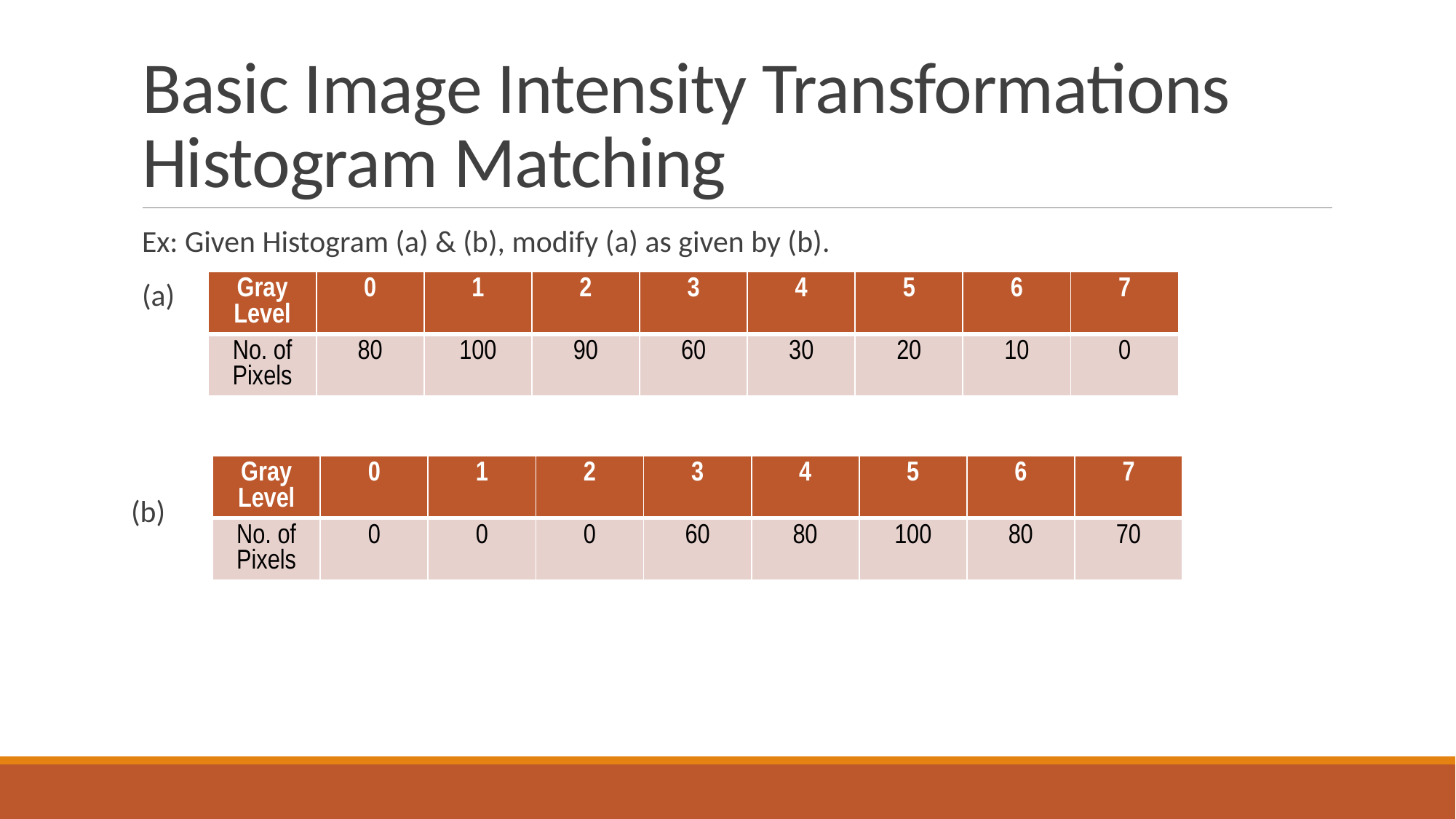

# Basic Image Intensity Transformations Histogram Matching
Ex: Given Histogram (a) & (b), modify (a) as given by (b).
(a)

(b)

| Gray Level | 0 | 1 | 2 | 3 | 4 | 5 | 6 | 7 |
| --- | --- | --- | --- | --- | --- | --- | --- | --- |
| No. of Pixels | 80 | 100 | 90 | 60 | 30 | 20 | 10 | 0 |
| Gray Level | 0 | 1 | 2 | 3 | 4 | 5 | 6 | 7 |
| --- | --- | --- | --- | --- | --- | --- | --- | --- |
| No. of Pixels | 0 | 0 | 0 | 60 | 80 | 100 | 80 | 70 |